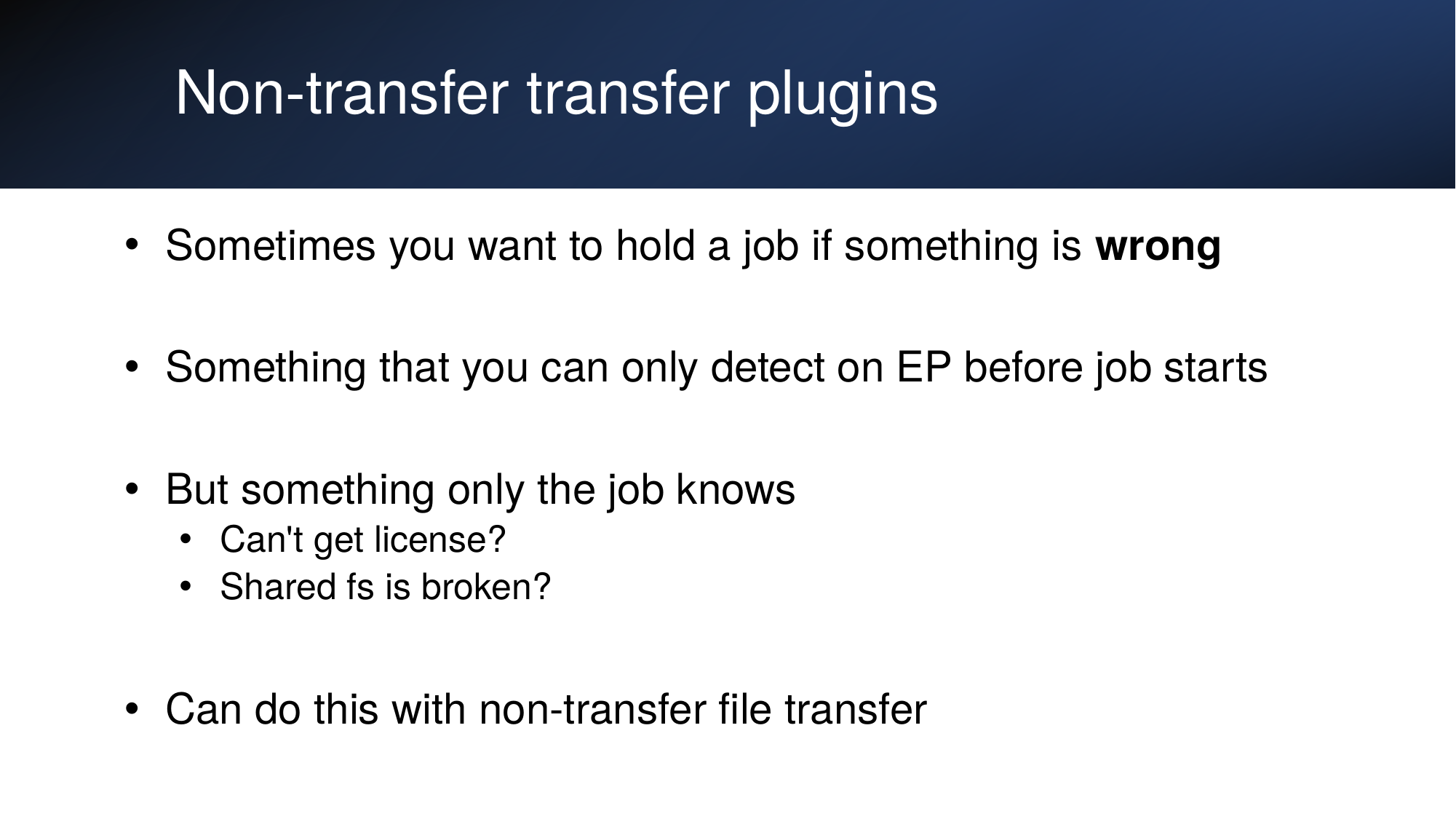

# Non-transfer transfer plugins
Sometimes you want to hold a job if something is wrong

Something that you can only detect on EP before job starts

But something only the job knows
Can't get license?
Shared fs is broken?

Can do this with non-transfer file transfer